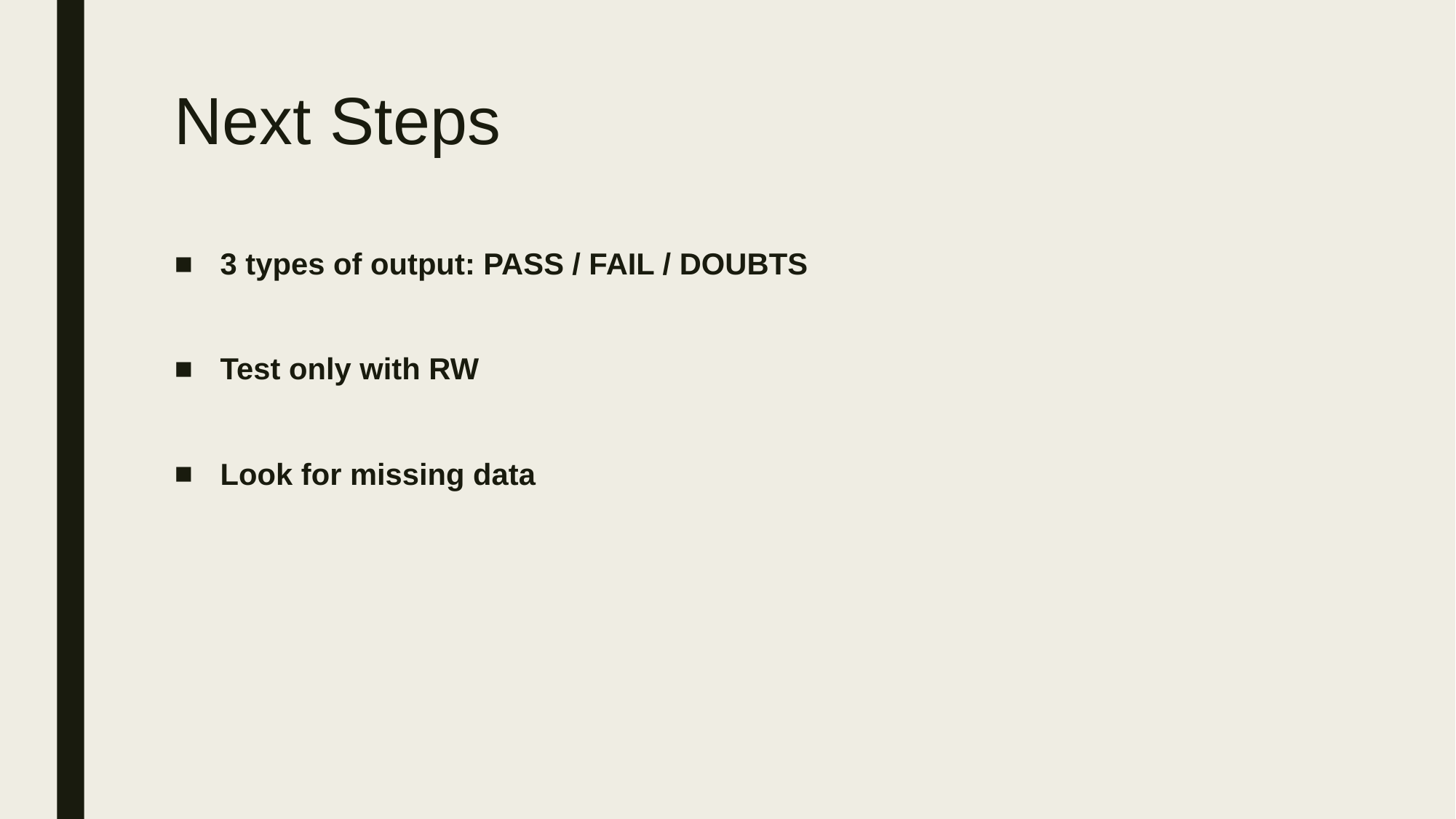

Next Steps

3 types of output: PASS / FAIL / DOUBTS

Test only with RW

Look for missing data